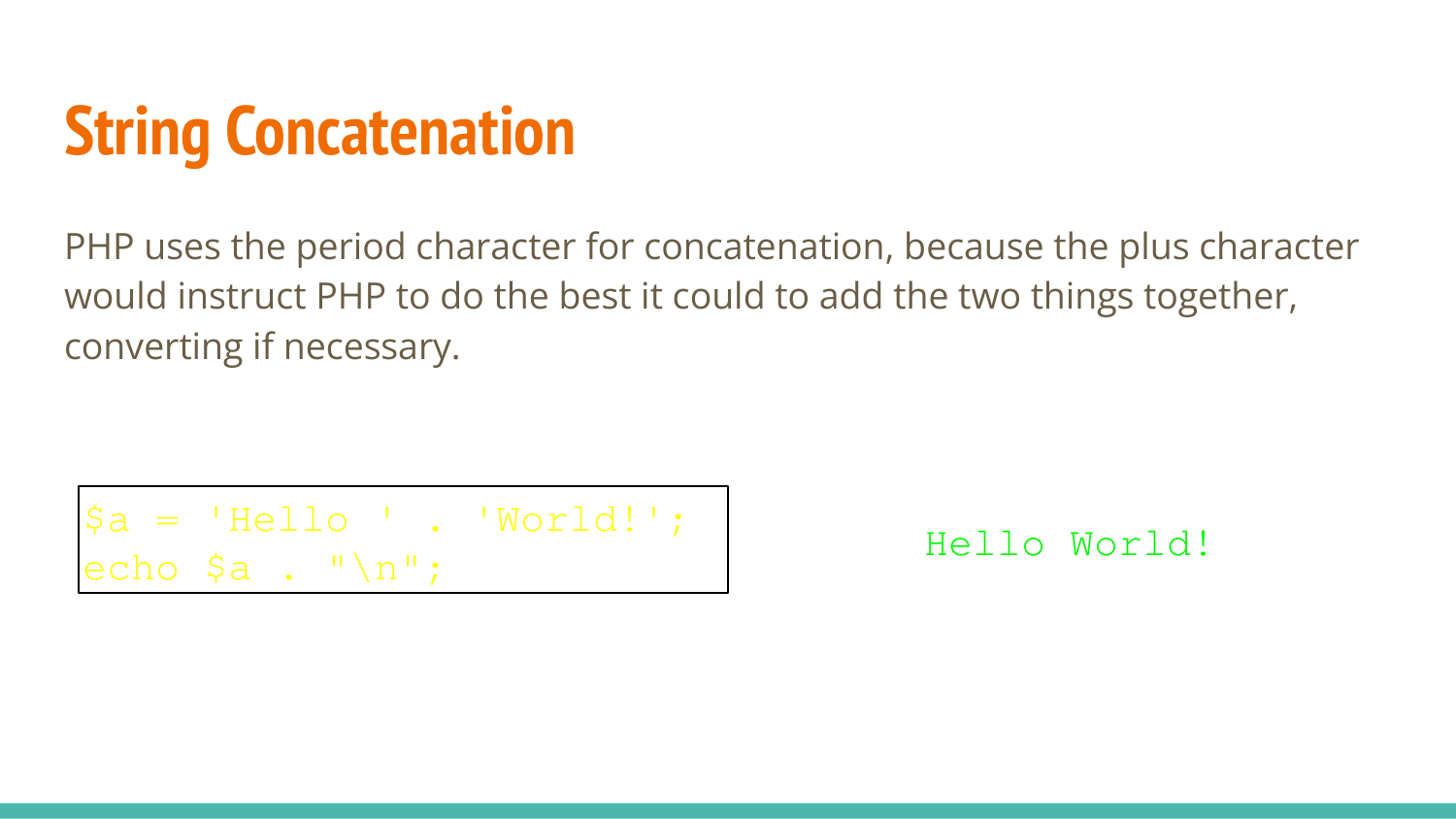

# String Concatenation
PHP uses the period character for concatenation, because the plus character would instruct PHP to do the best it could to add the two things together, converting if necessary.
$a = 'Hello ' . 'World!';
echo $a . "\n";
Hello World!